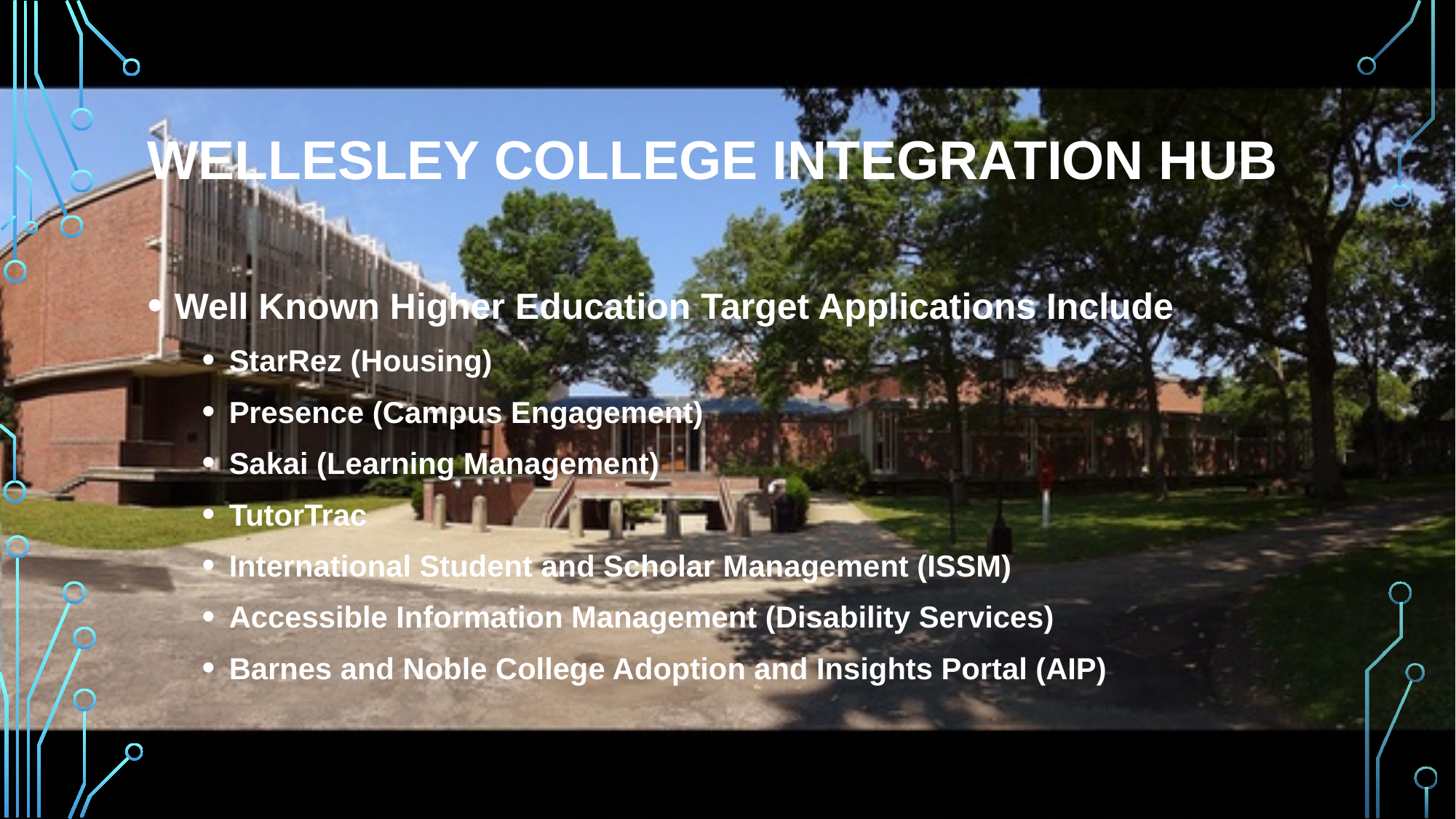

# Wellesley college integration hub
Well Known Higher Education Target Applications Include
StarRez (Housing)
Presence (Campus Engagement)
Sakai (Learning Management)
TutorTrac
International Student and Scholar Management (ISSM)
Accessible Information Management (Disability Services)
Barnes and Noble College Adoption and Insights Portal (AIP)